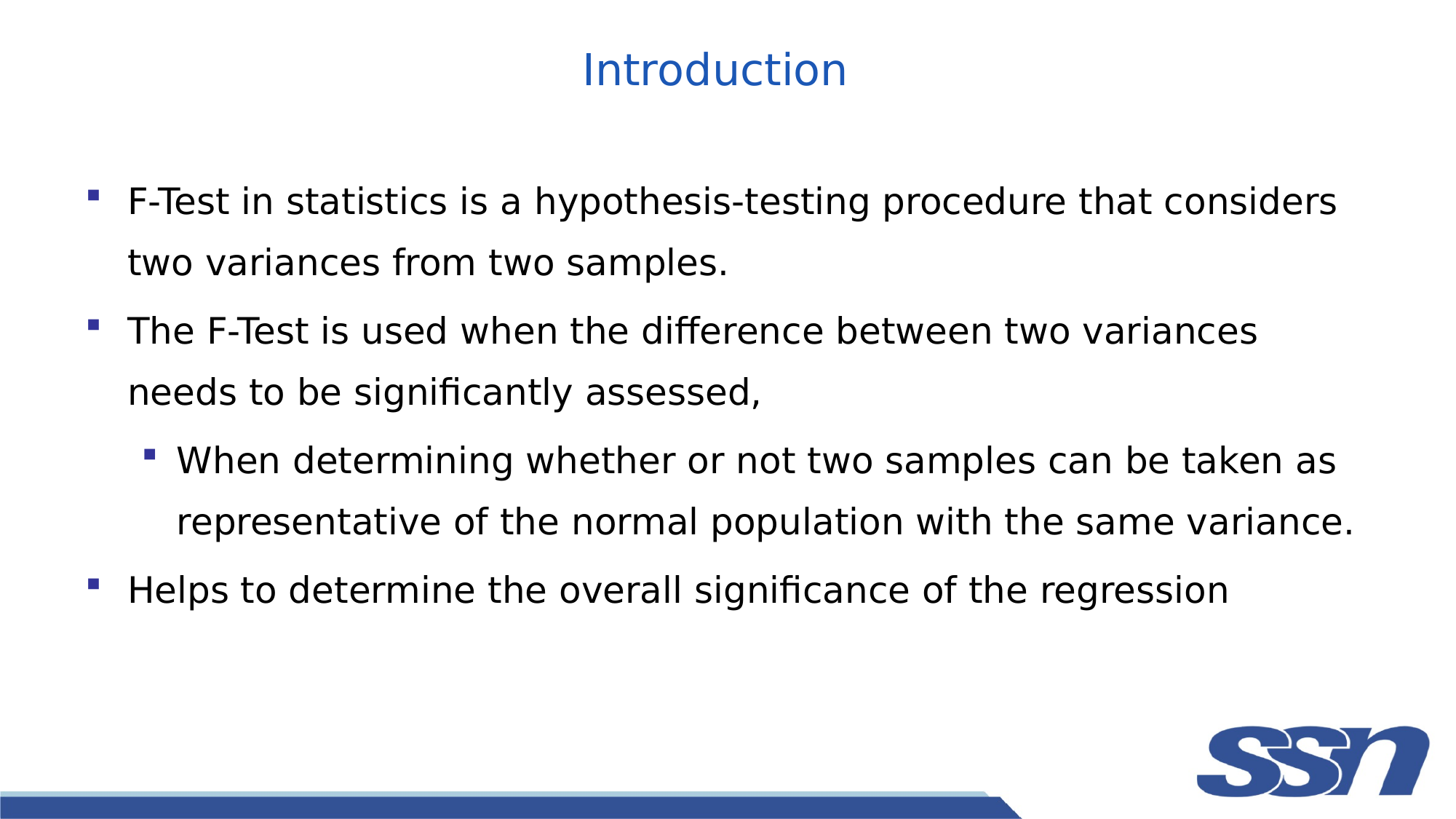

# Introduction
F-Test in statistics is a hypothesis-testing procedure that considers two variances from two samples.
The F-Test is used when the difference between two variances needs to be significantly assessed,
When determining whether or not two samples can be taken as representative of the normal population with the same variance.
Helps to determine the overall significance of the regression